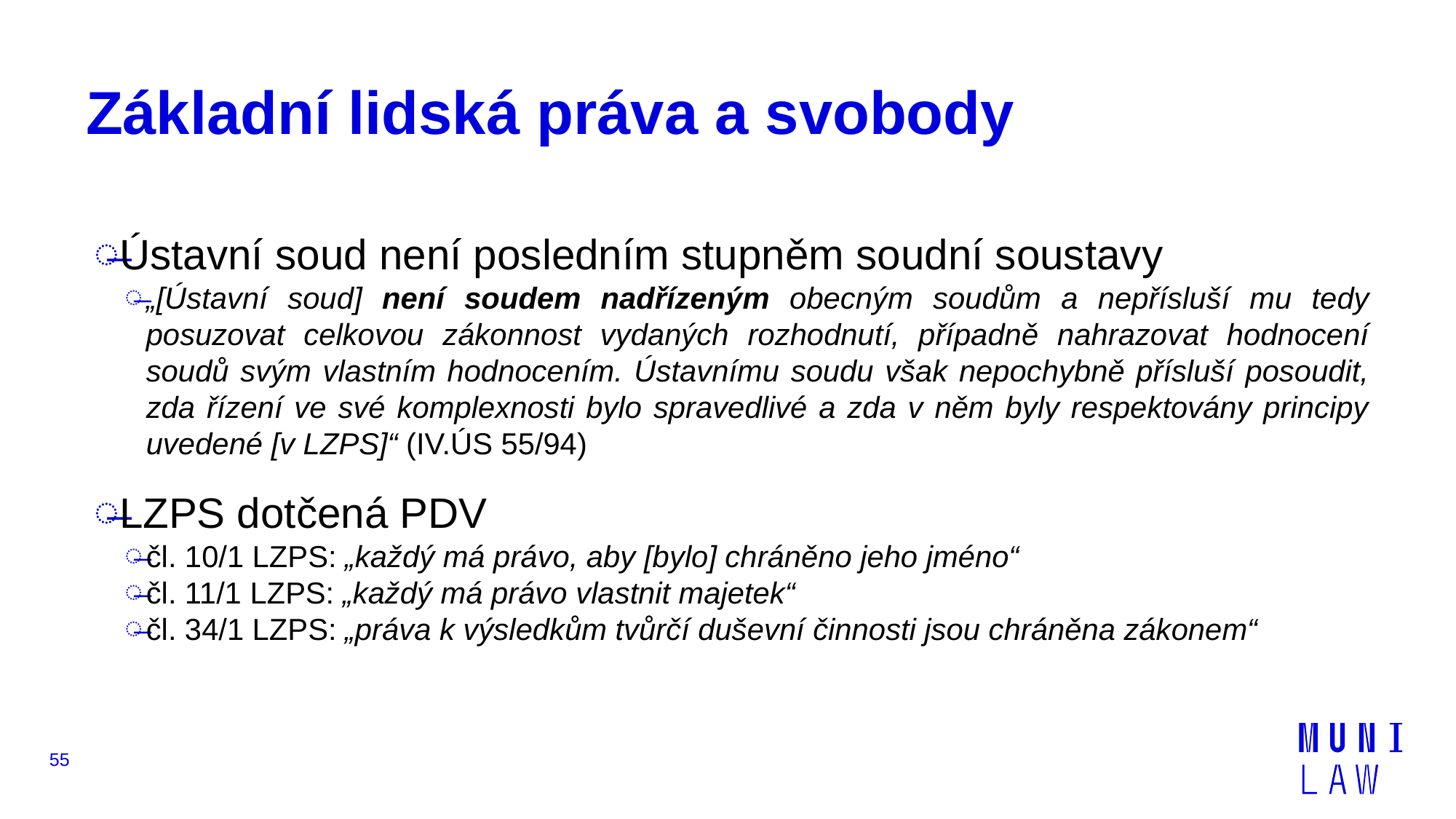

# Základní lidská práva a svobody
Ústavní soud není posledním stupněm soudní soustavy
„[Ústavní soud] není soudem nadřízeným obecným soudům a nepřísluší mu tedy posuzovat celkovou zákonnost vydaných rozhodnutí, případně nahrazovat hodnocení soudů svým vlastním hodnocením. Ústavnímu soudu však nepochybně přísluší posoudit, zda řízení ve své komplexnosti bylo spravedlivé a zda v něm byly respektovány principy uvedené [v LZPS]“ (IV.ÚS 55/94)
LZPS dotčená PDV
čl. 10/1 LZPS: „každý má právo, aby [bylo] chráněno jeho jméno“
čl. 11/1 LZPS: „každý má právo vlastnit majetek“
čl. 34/1 LZPS: „práva k výsledkům tvůrčí duševní činnosti jsou chráněna zákonem“

55